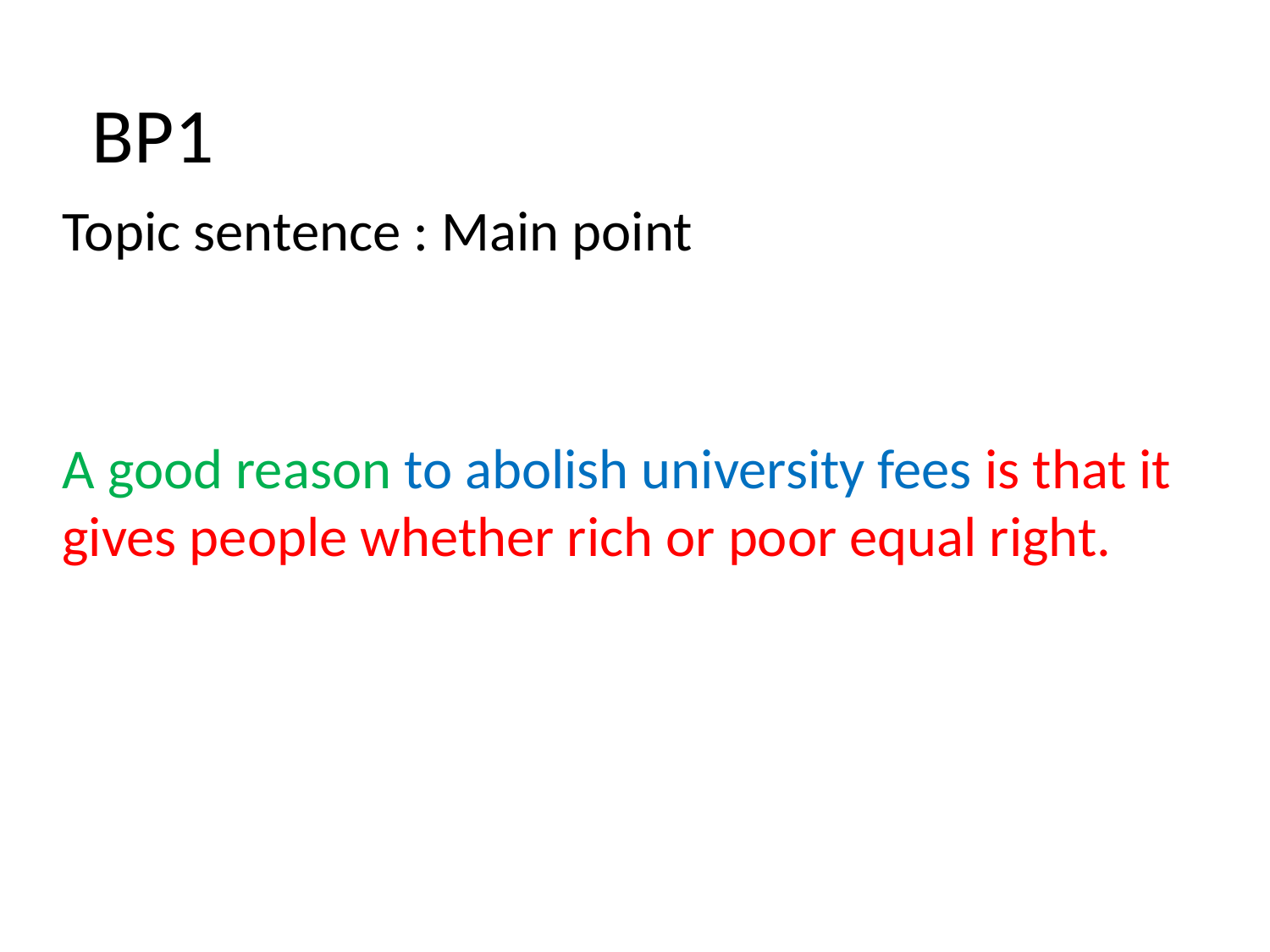

# BP1
Topic sentence : Main point

A good reason to abolish university fees is that it gives people whether rich or poor equal right.